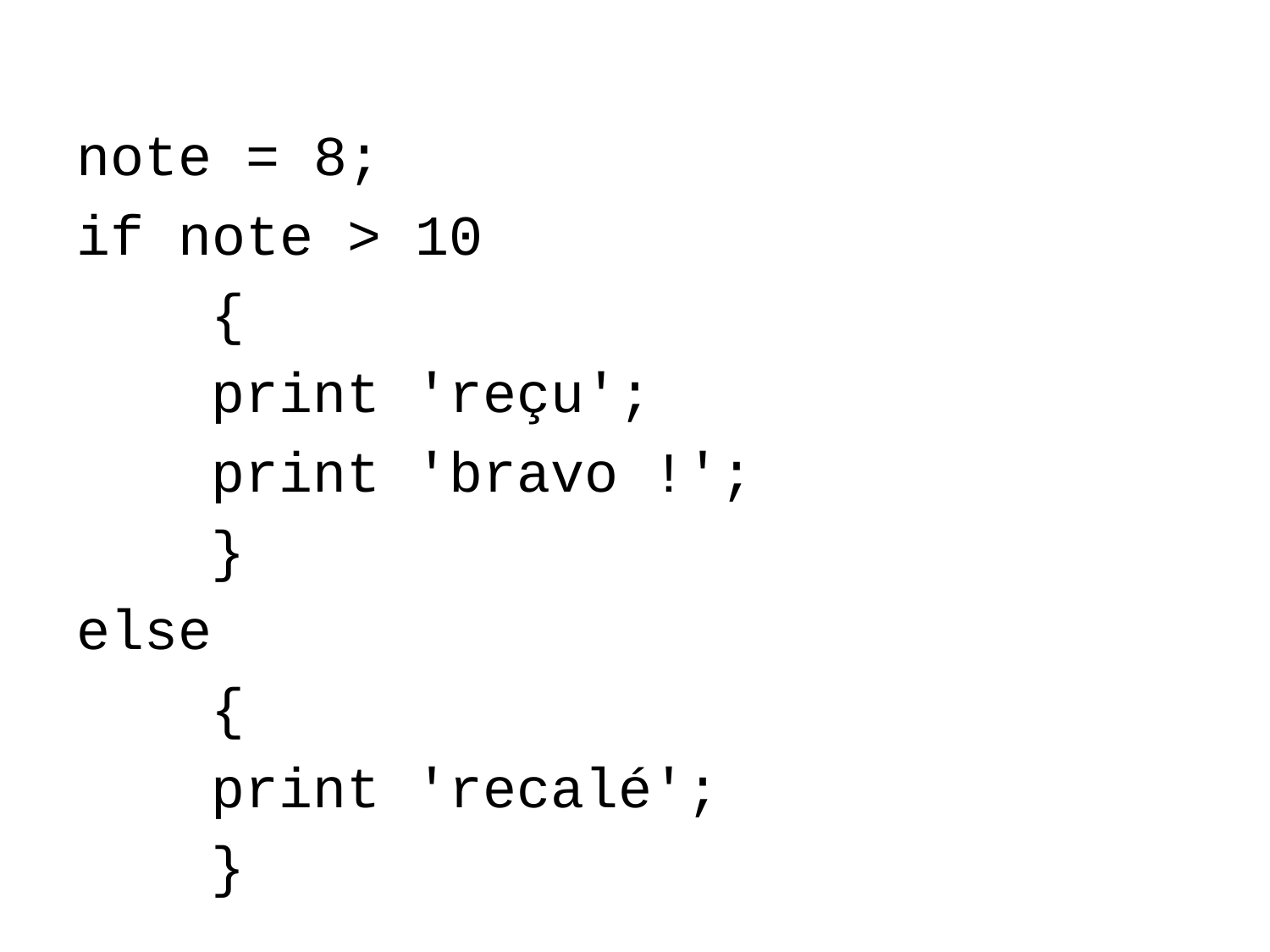

note = 8;
if note > 10
    {
    print 'reçu';
    print 'bravo !';
    }
else
    {
    print 'recalé';
    }